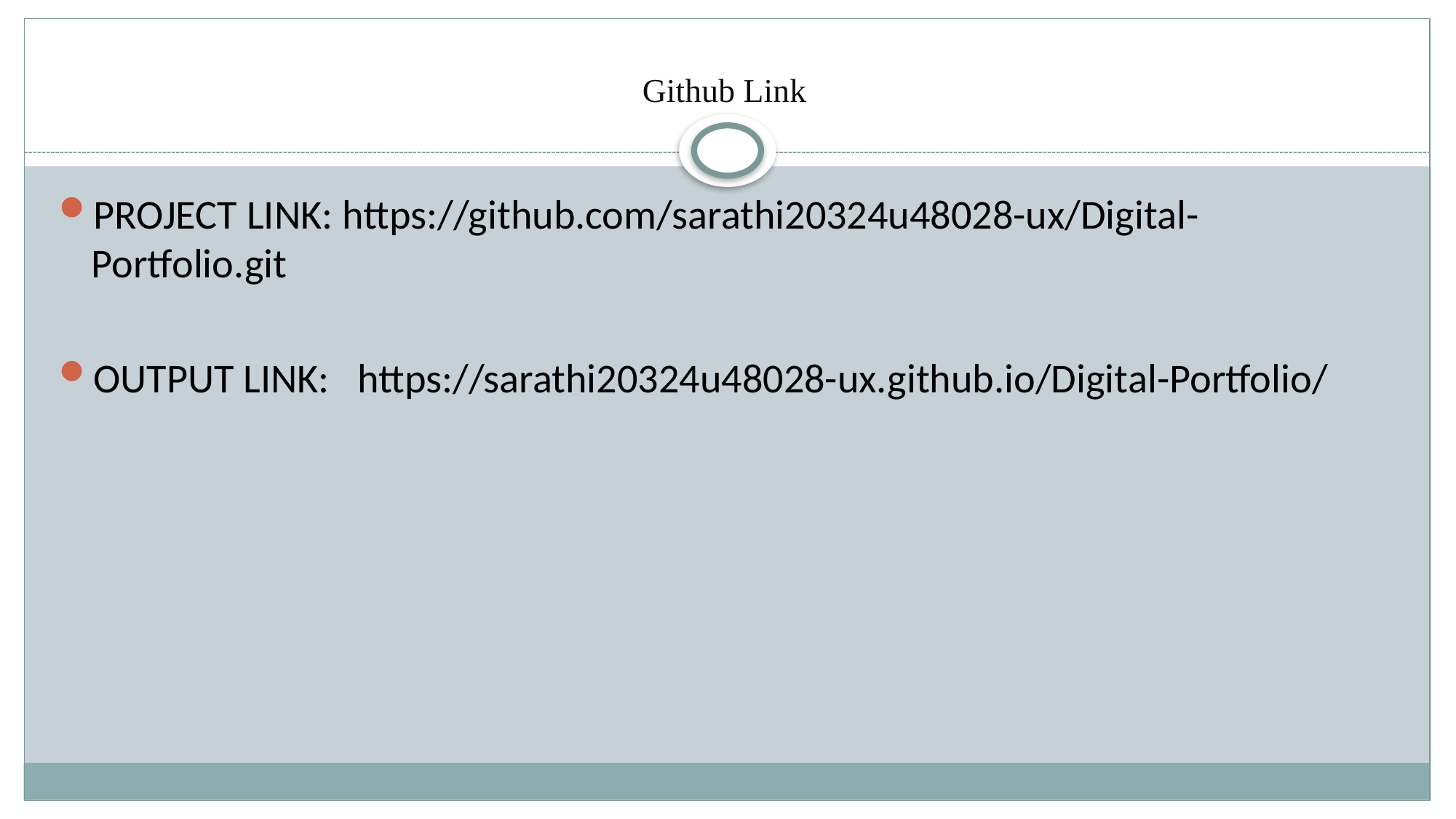

# Github Link
PROJECT LINK: https://github.com/sarathi20324u48028-ux/Digital-Portfolio.git

OUTPUT LINK:   https://sarathi20324u48028-ux.github.io/Digital-Portfolio/